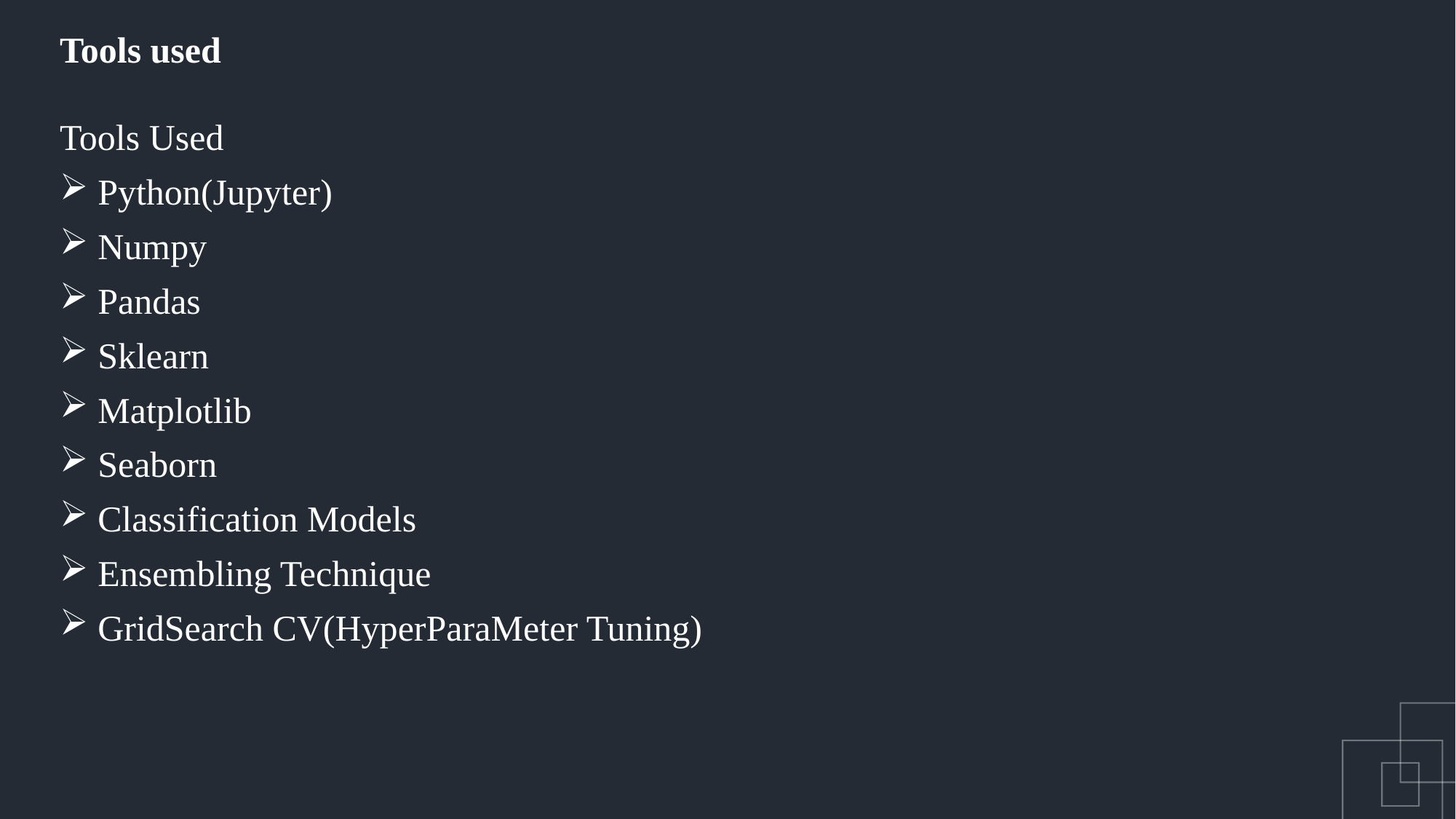

Tools used
Tools Used
 Python(Jupyter)
 Numpy
 Pandas
 Sklearn
 Matplotlib
 Seaborn
 Classification Models
 Ensembling Technique
 GridSearch CV(HyperParaMeter Tuning)